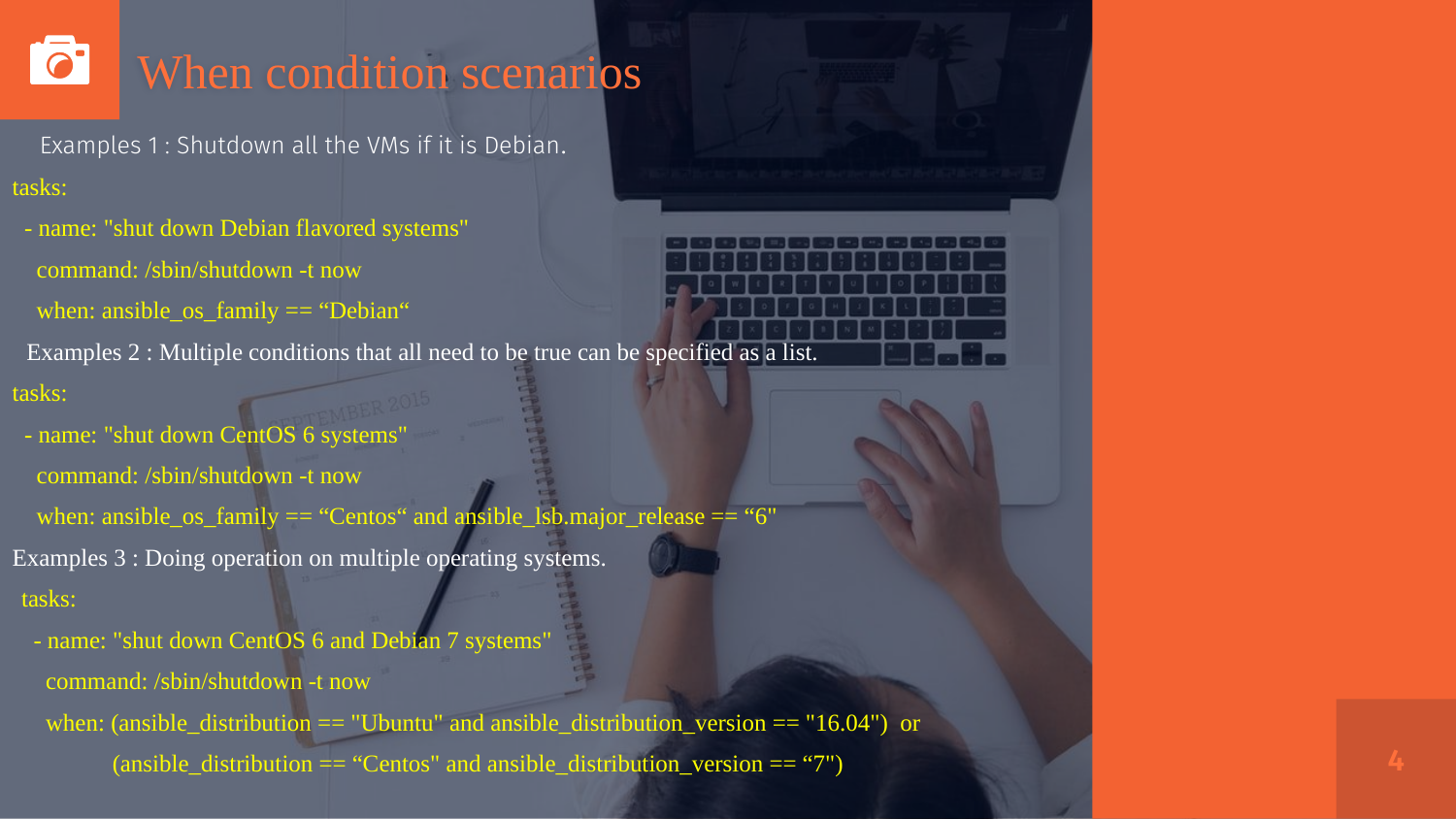

# When condition scenarios

Examples 1 : Shutdown all the VMs if it is Debian.
tasks:
  - name: "shut down Debian flavored systems"
    command: /sbin/shutdown -t now
    when: ansible_os_family == “Debian“
Examples 2 : Multiple conditions that all need to be true can be specified as a list.
tasks:
  - name: "shut down CentOS 6 systems"
    command: /sbin/shutdown -t now
    when: ansible_os_family == “Centos“ and ansible_lsb.major_release == “6"
Examples 3 : Doing operation on multiple operating systems.
tasks:
  - name: "shut down CentOS 6 and Debian 7 systems"
    command: /sbin/shutdown -t now
    when: (ansible_distribution == "Ubuntu" and ansible_distribution_version == "16.04")  or
               (ansible_distribution == “Centos" and ansible_distribution_version == “7")

4